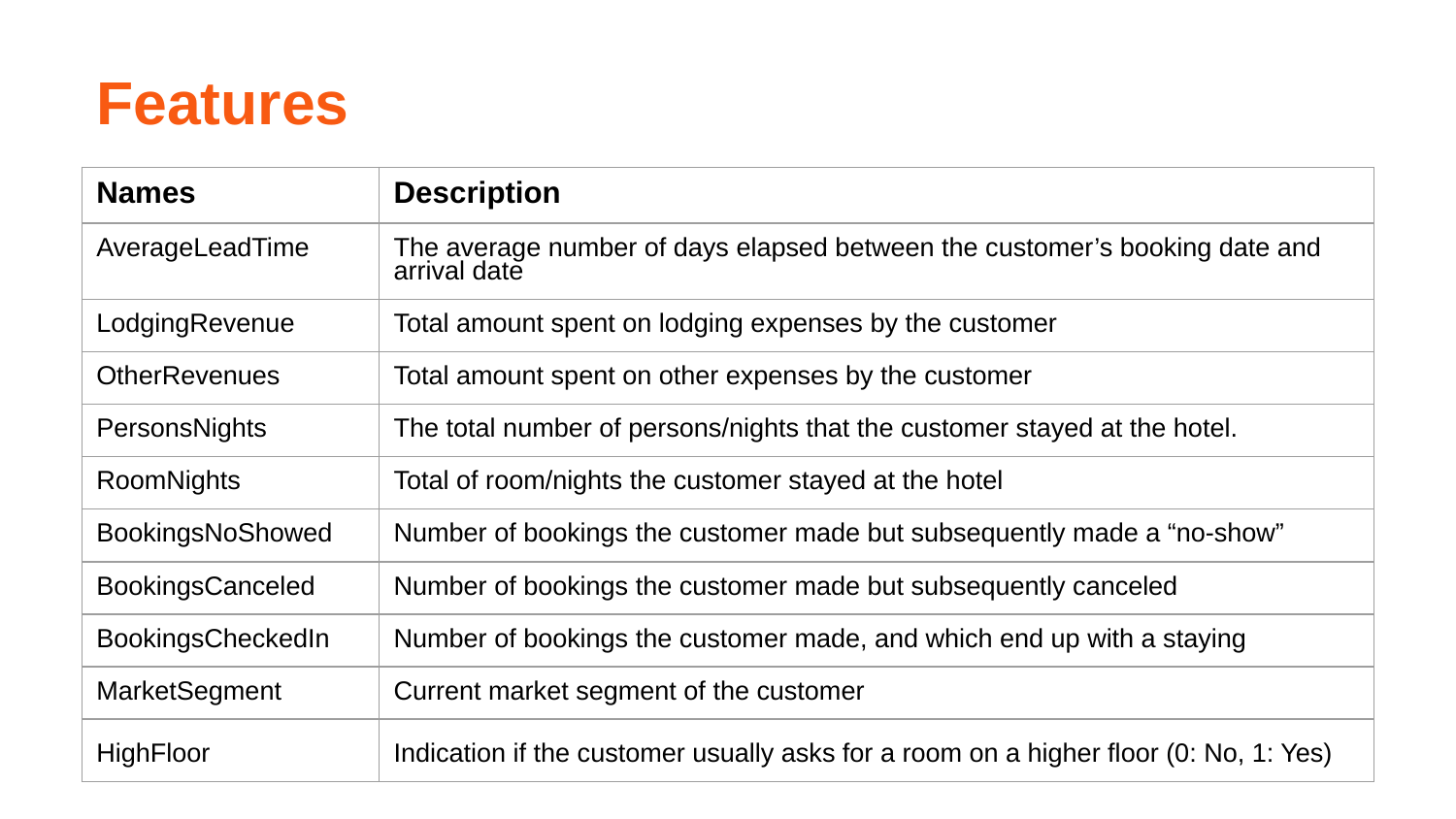

# Features
| Names | Description |
| --- | --- |
| AverageLeadTime | The average number of days elapsed between the customer’s booking date and arrival date |
| LodgingRevenue | Total amount spent on lodging expenses by the customer |
| OtherRevenues | Total amount spent on other expenses by the customer |
| PersonsNights | The total number of persons/nights that the customer stayed at the hotel. |
| RoomNights | Total of room/nights the customer stayed at the hotel |
| BookingsNoShowed | Number of bookings the customer made but subsequently made a “no-show” |
| BookingsCanceled | Number of bookings the customer made but subsequently canceled |
| BookingsCheckedIn | Number of bookings the customer made, and which end up with a staying |
| MarketSegment | Current market segment of the customer |
| HighFloor | Indication if the customer usually asks for a room on a higher floor (0: No, 1: Yes) |